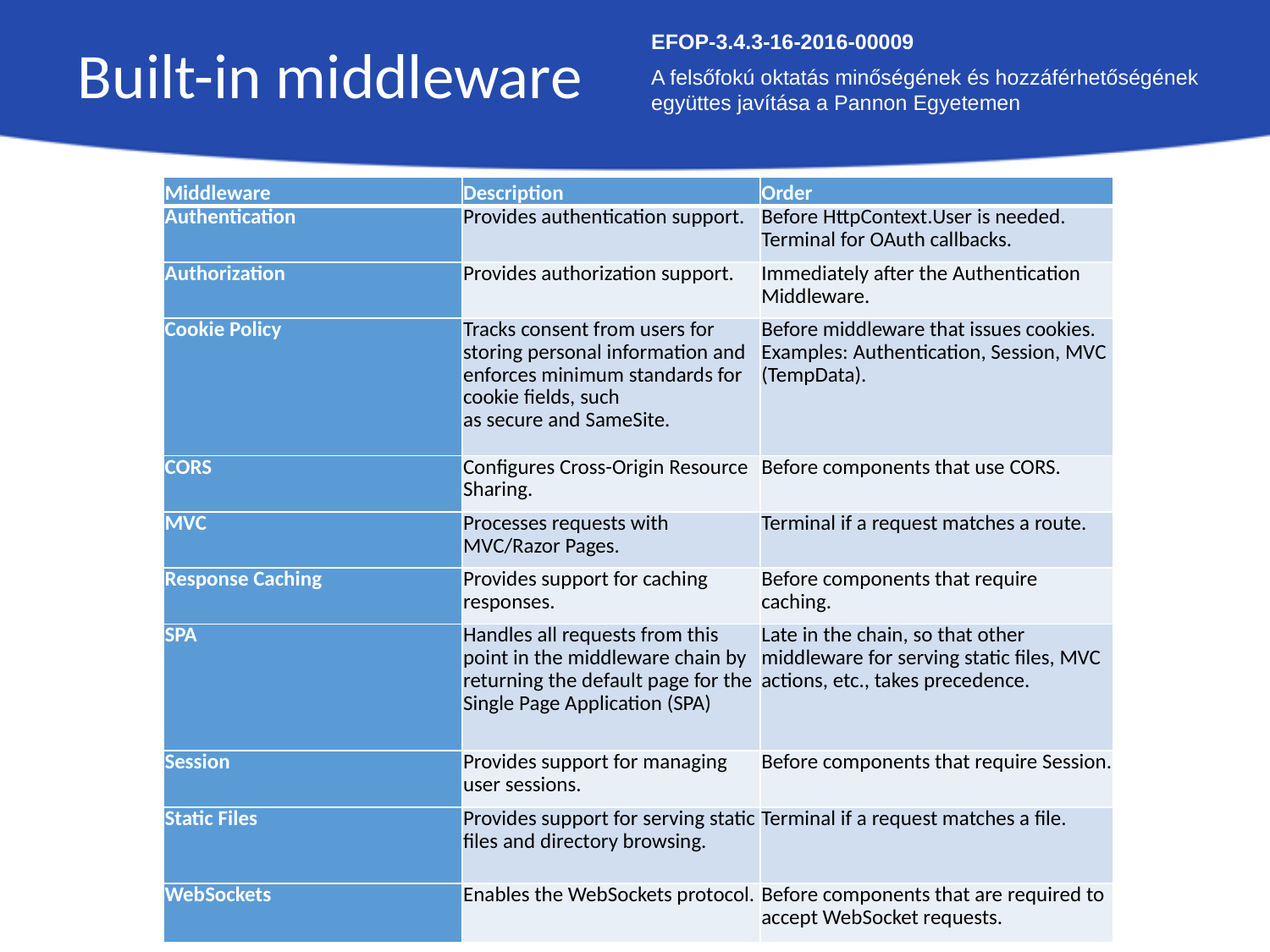

Built-in middleware
EFOP-3.4.3-16-2016-00009
A felsőfokú oktatás minőségének és hozzáférhetőségének együttes javítása a Pannon Egyetemen
| Middleware | Description | Order |
| --- | --- | --- |
| Authentication | Provides authentication support. | Before HttpContext.User is needed. Terminal for OAuth callbacks. |
| Authorization | Provides authorization support. | Immediately after the Authentication Middleware. |
| Cookie Policy | Tracks consent from users for storing personal information and enforces minimum standards for cookie fields, such as secure and SameSite. | Before middleware that issues cookies. Examples: Authentication, Session, MVC (TempData). |
| CORS | Configures Cross-Origin Resource Sharing. | Before components that use CORS. |
| MVC | Processes requests with MVC/Razor Pages. | Terminal if a request matches a route. |
| Response Caching | Provides support for caching responses. | Before components that require caching. |
| SPA | Handles all requests from this point in the middleware chain by returning the default page for the Single Page Application (SPA) | Late in the chain, so that other middleware for serving static files, MVC actions, etc., takes precedence. |
| Session | Provides support for managing user sessions. | Before components that require Session. |
| Static Files | Provides support for serving static files and directory browsing. | Terminal if a request matches a file. |
| WebSockets | Enables the WebSockets protocol. | Before components that are required to accept WebSocket requests. |